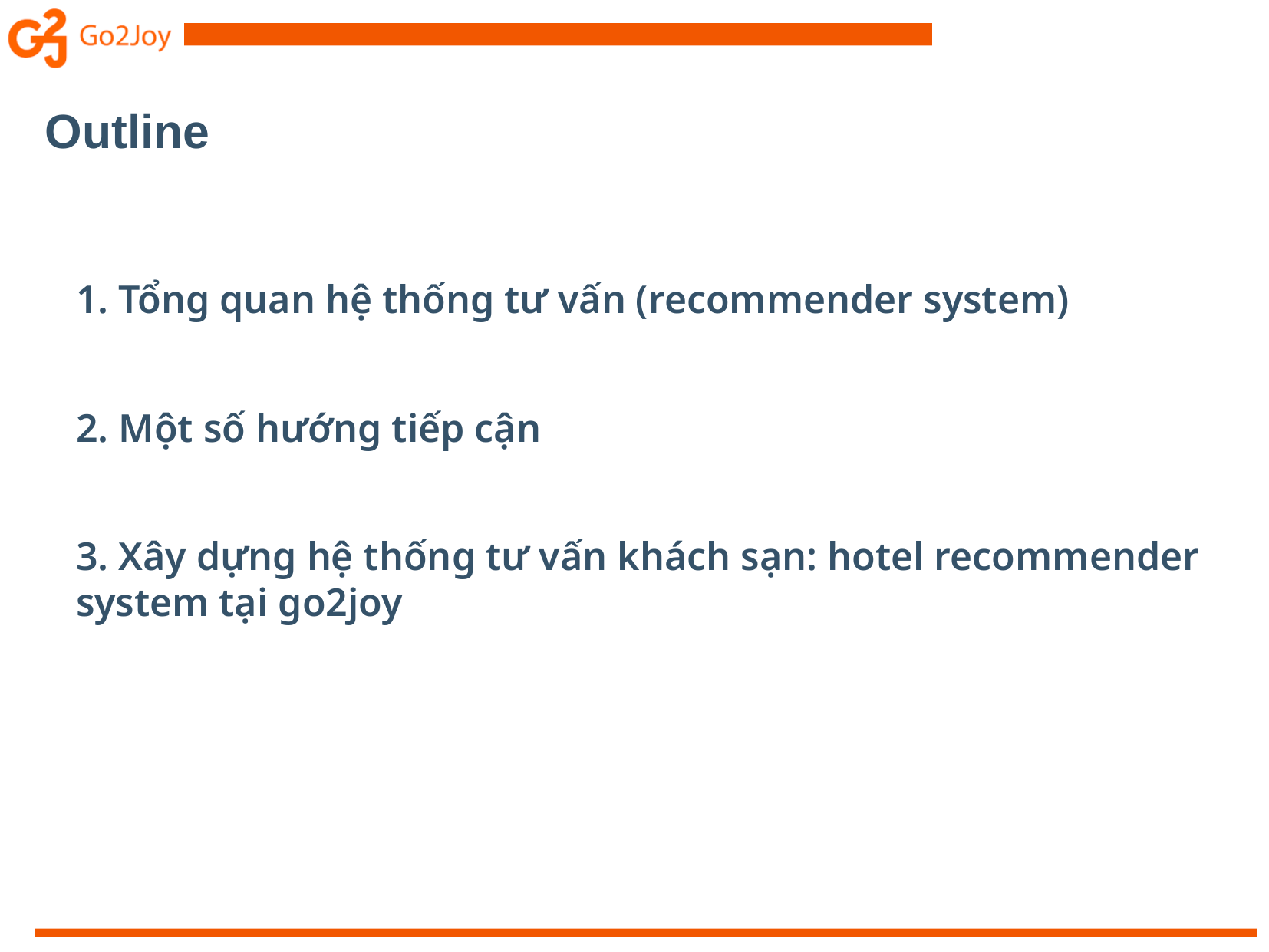

Outline

1. Tổng quan hệ thống tư vấn (recommender system)

2. Một số hướng tiếp cận

3. Xây dựng hệ thống tư vấn khách sạn: hotel recommender system tại go2joy